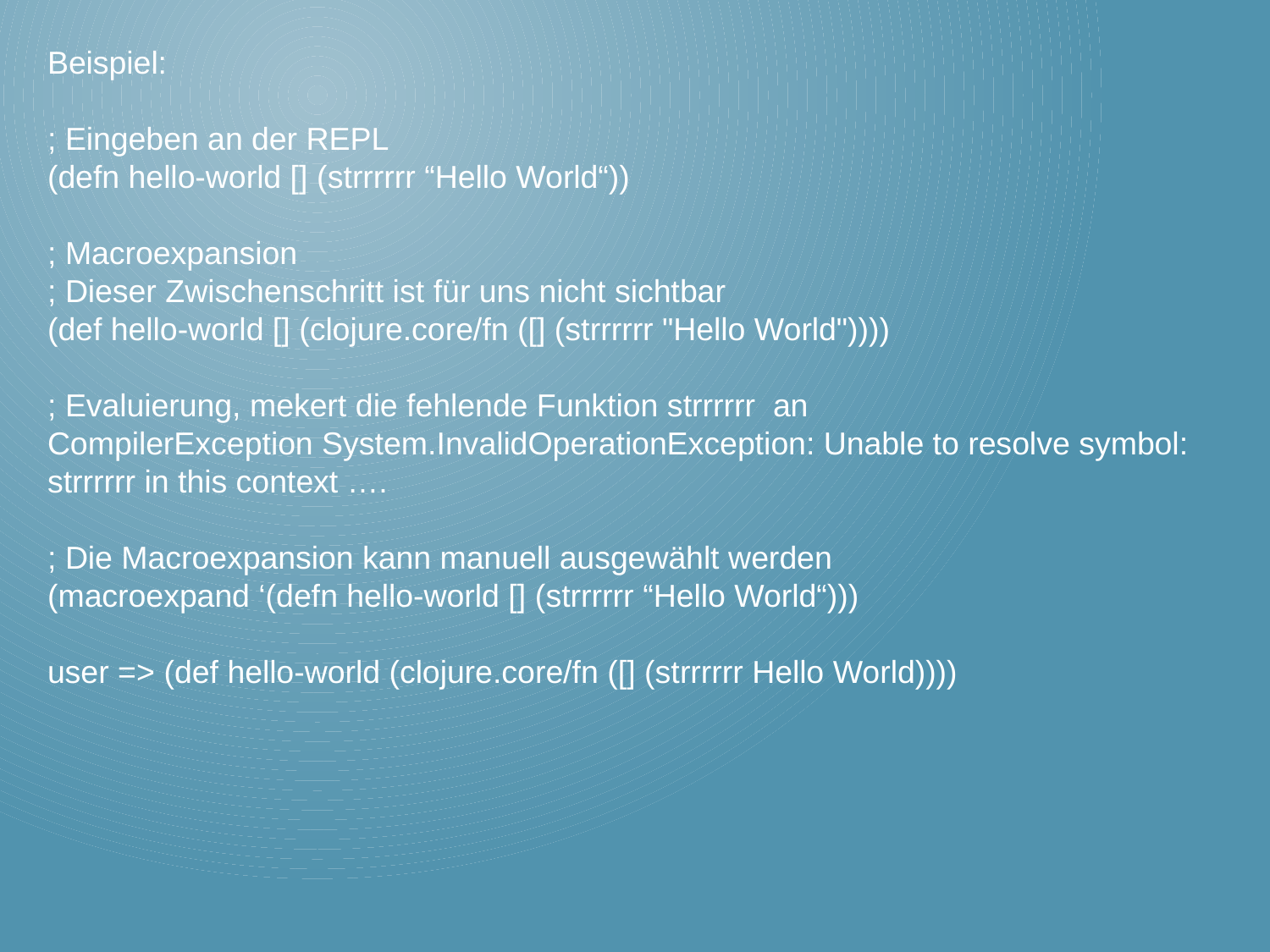

Beispiel:

; Eingeben an der REPL
(defn hello-world [] (strrrrrr “Hello World“))

; Macroexpansion
; Dieser Zwischenschritt ist für uns nicht sichtbar
(def hello-world [] (clojure.core/fn ([] (strrrrrr "Hello World"))))

; Evaluierung, mekert die fehlende Funktion strrrrrr  an
CompilerException System.InvalidOperationException: Unable to resolve symbol: strrrrrr in this context ….

; Die Macroexpansion kann manuell ausgewählt werden
(macroexpand ‘(defn hello-world [] (strrrrrr “Hello World“)))

user => (def hello-world (clojure.core/fn ([] (strrrrrr Hello World))))